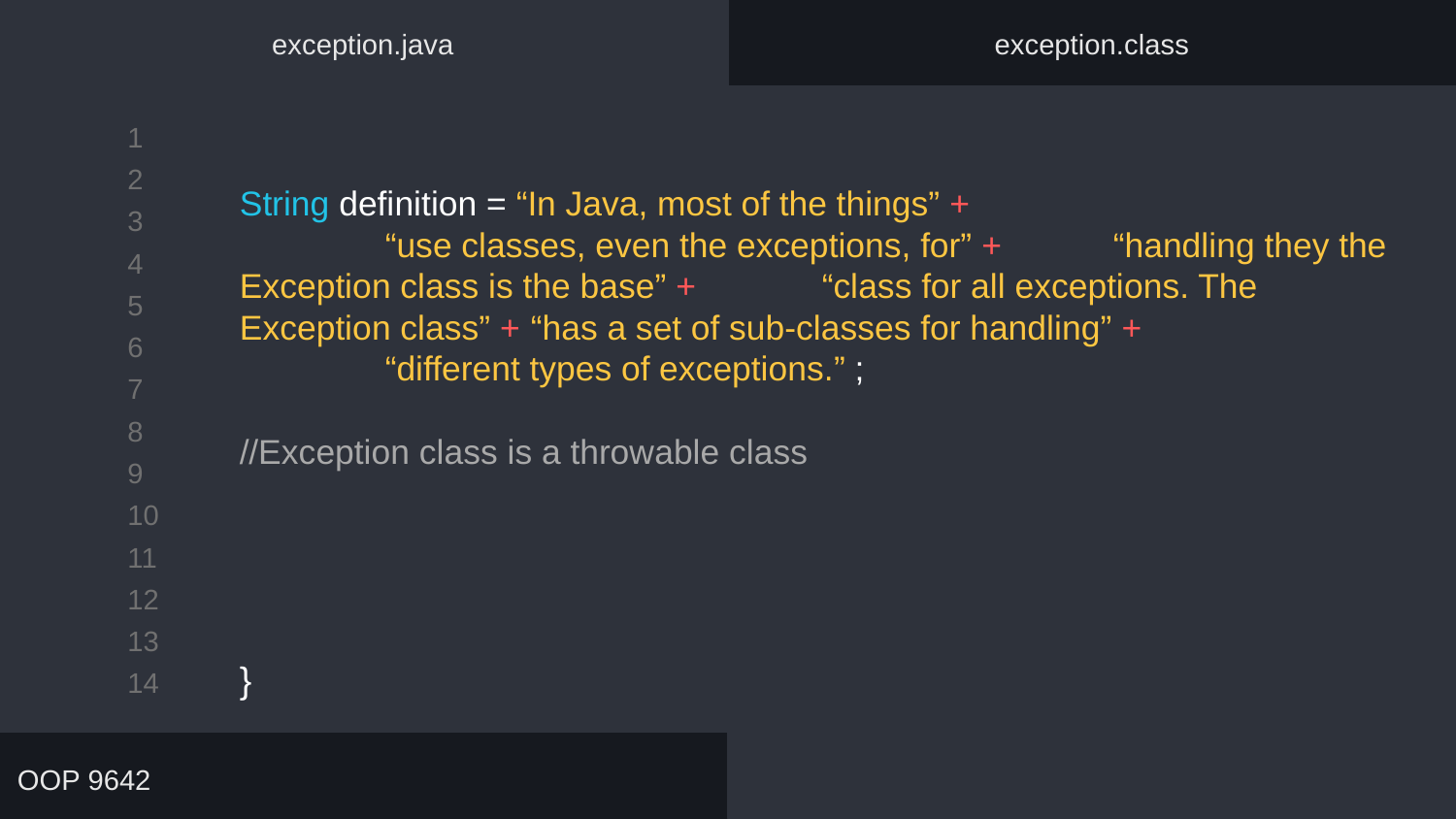

exception.java
exception.class
String definition = “In Java, most of the things” +
	“use classes, even the exceptions, for” +       	“handling they the Exception class is the base” + 	“class for all exceptions. The Exception class” + 	“has a set of sub-classes for handling” +
	“different types of exceptions.” ;

//Exception class is a throwable class
}
OOP 9642